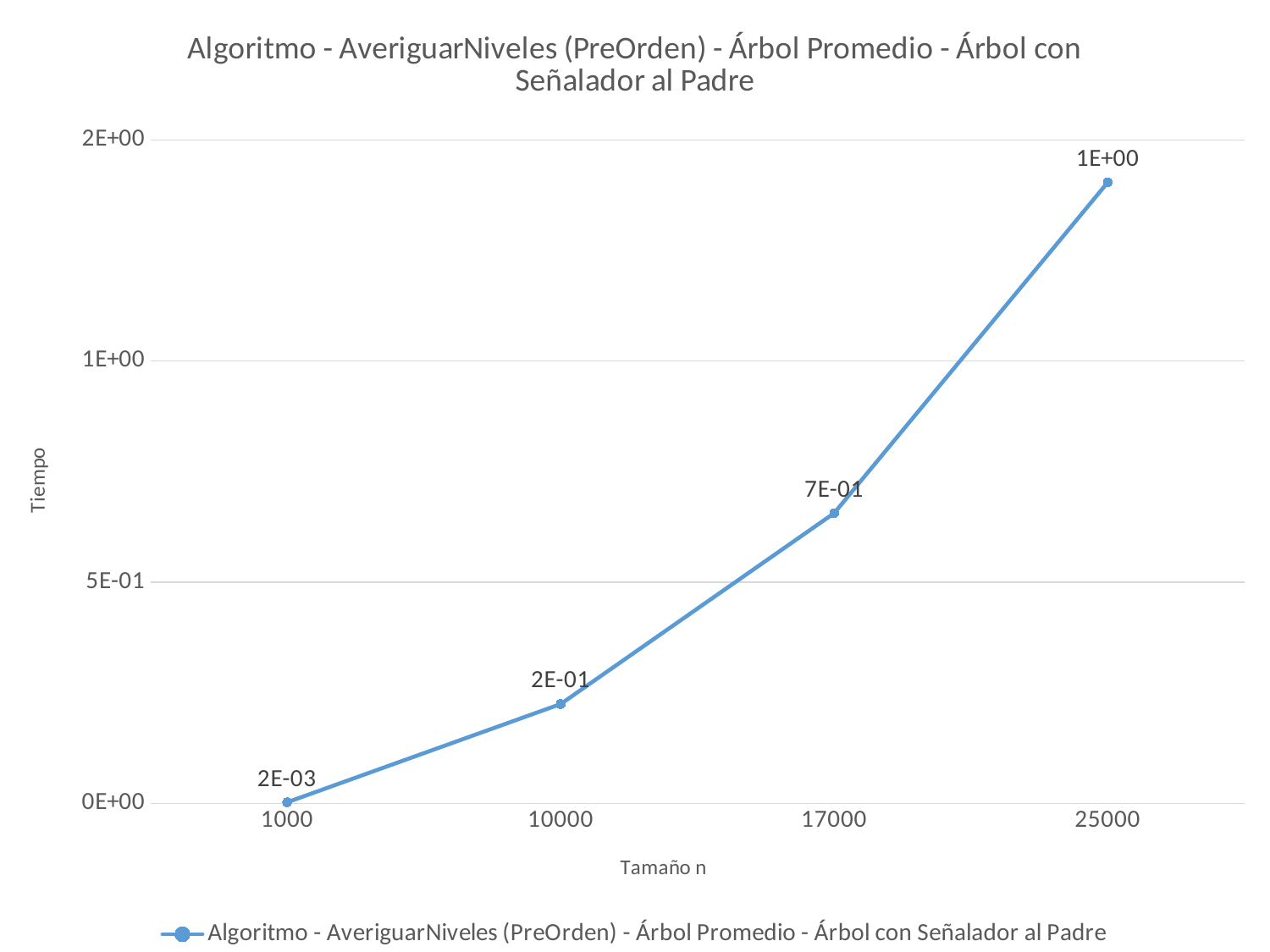

### Chart:

| Category | Algoritmo - AveriguarNiveles (PreOrden) - Árbol Promedio - Árbol con Señalador al Padre |
|---|---|
| 1000 | 0.00246572 |
| 10000 | 0.224582 |
| 17000 | 0.65618 |
| 25000 | 1.40411 |